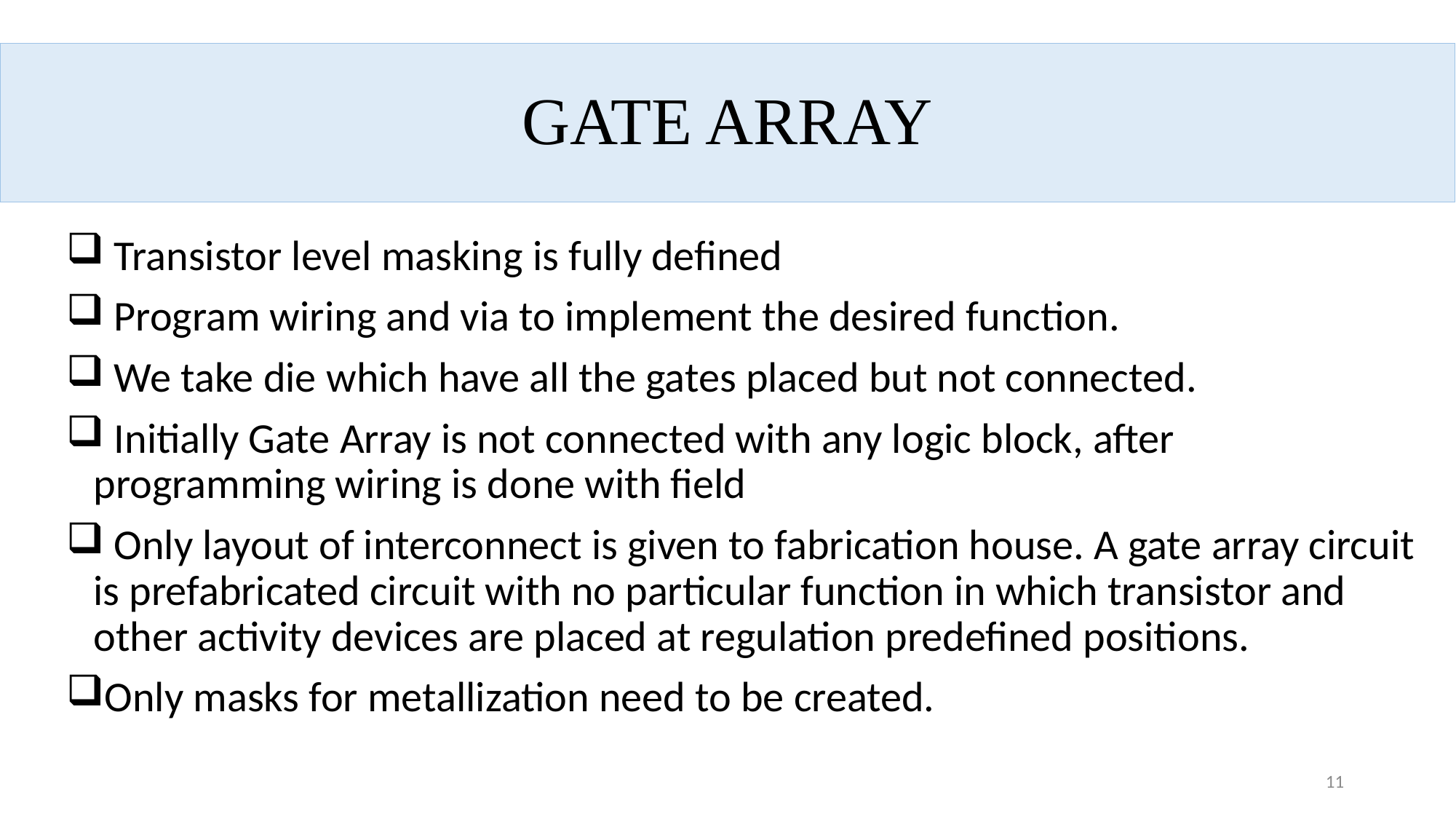

GATE ARRAY
#

 Transistor level masking is fully defined
 Program wiring and via to implement the desired function.
 We take die which have all the gates placed but not connected.
 Initially Gate Array is not connected with any logic block, after  programming wiring is done with field
 Only layout of interconnect is given to fabrication house. A gate array circuit is prefabricated circuit with no particular function in which transistor and other activity devices are placed at regulation predefined positions.
Only masks for metallization need to be created.
11